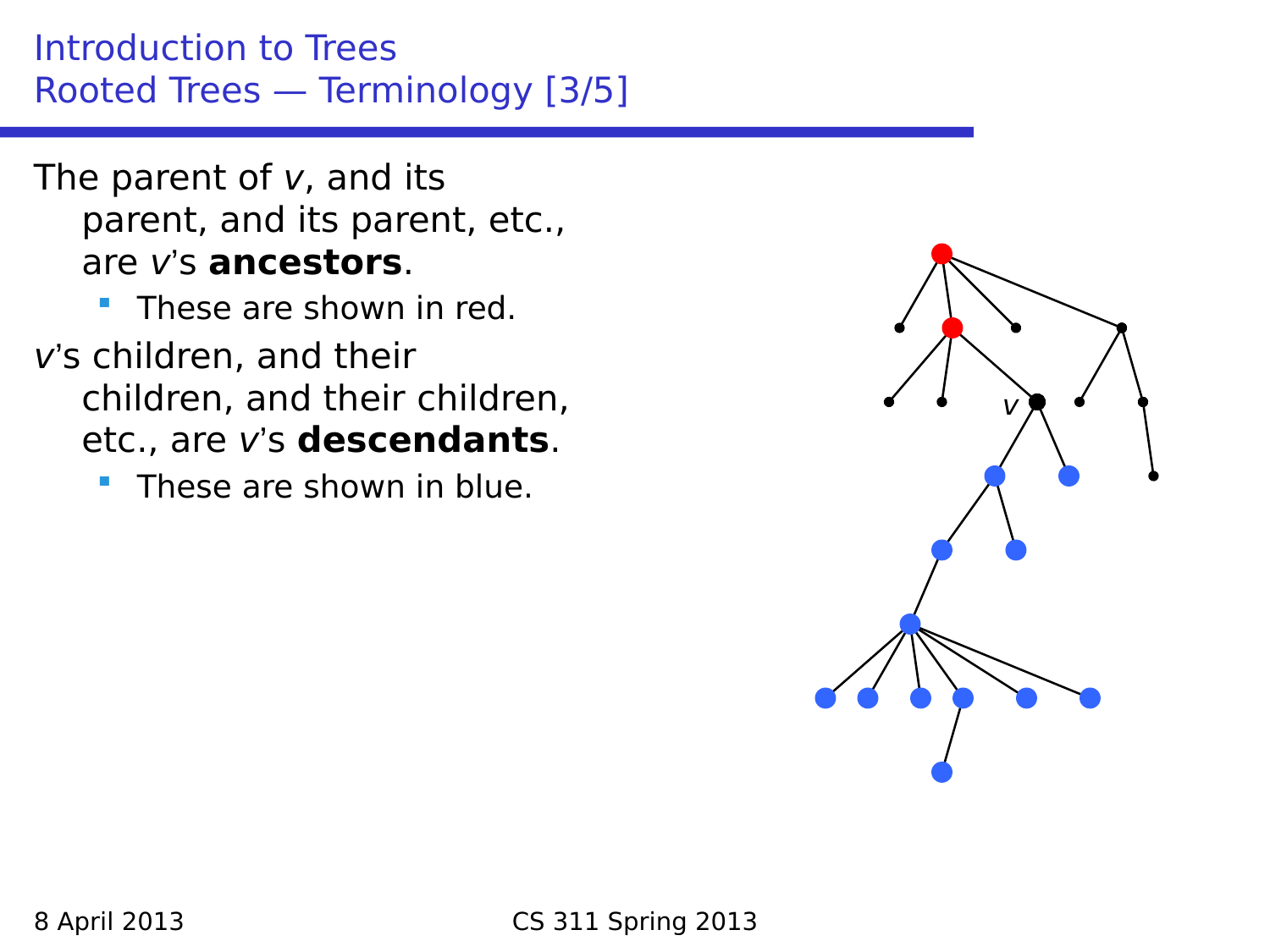

# Introduction to Trees Rooted Trees — Terminology [3/5]
The parent of v, and its
parent, and its parent, etc.,
are v’s ancestors.
These are shown in red.
v’s children, and their
children, and their children,
etc., are v’s descendants.
These are shown in blue.

v

8 April 2013
CS 311 Spring 2013